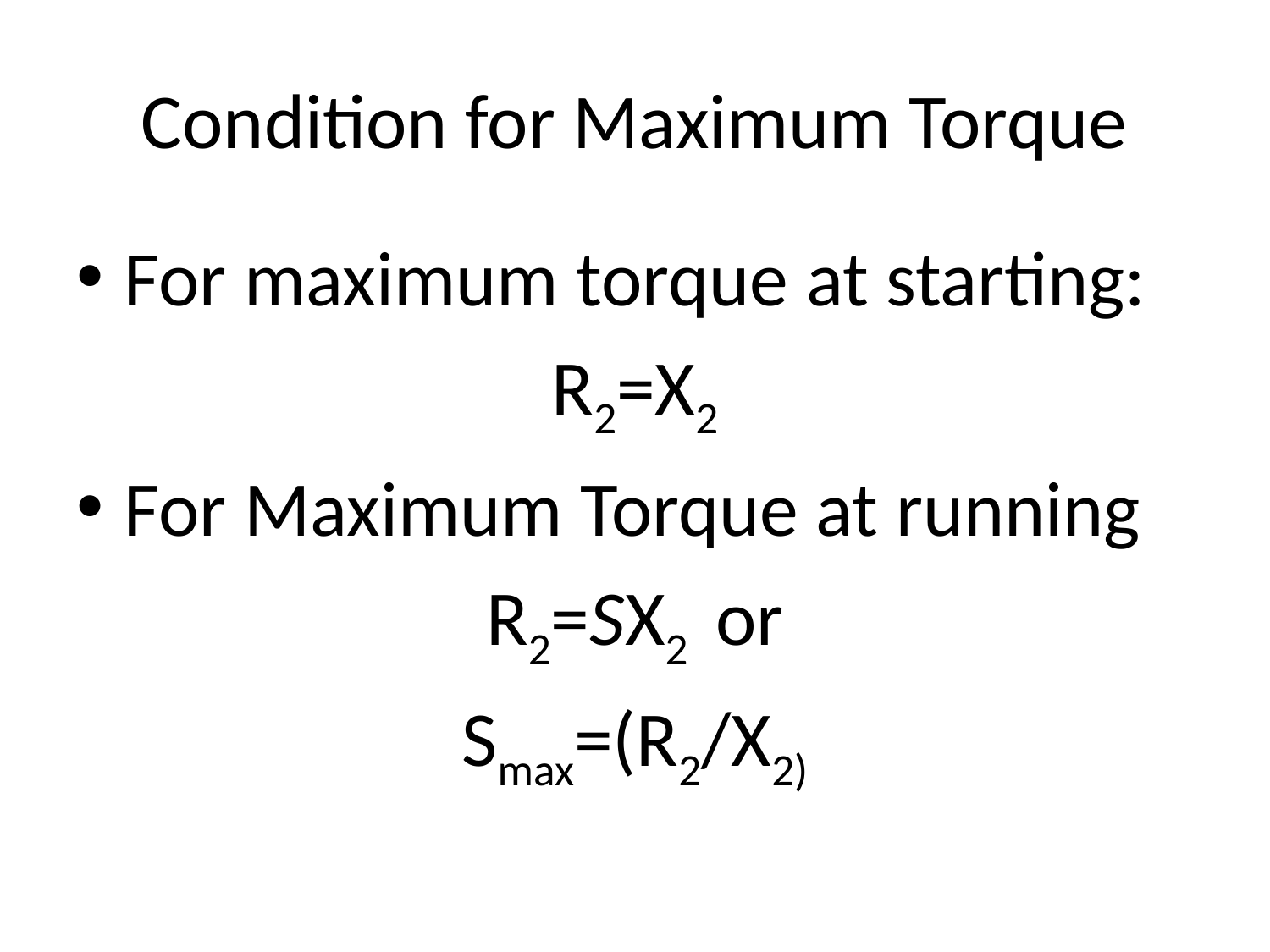

# Condition for Maximum Torque
For maximum torque at starting:
R2=X2
For Maximum Torque at running
R2=SX2  or
Smax=(R2/X2)